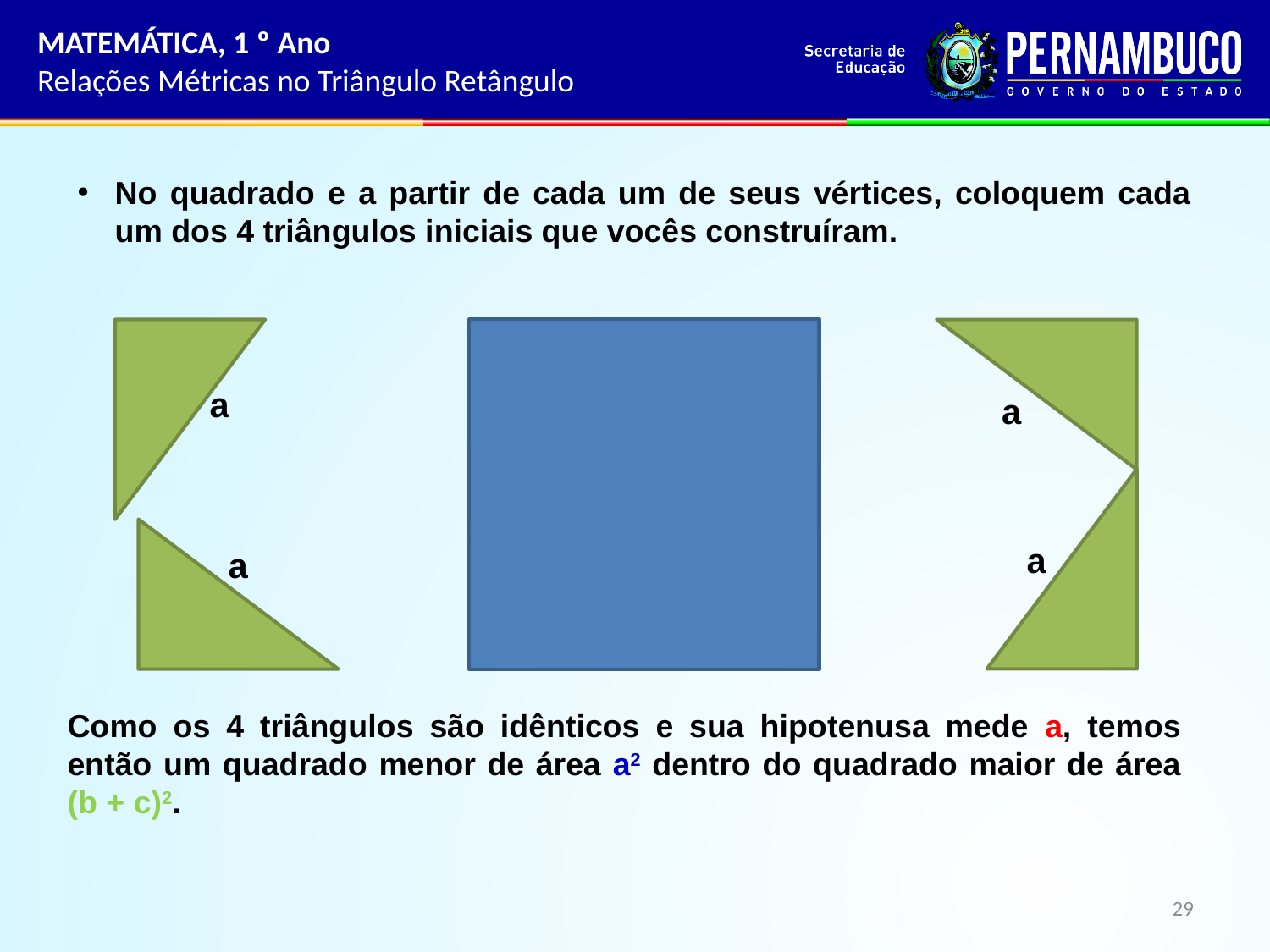

MATEMÁTICA, 1 º Ano
Relações Métricas no Triângulo Retângulo
No quadrado e a partir de cada um de seus vértices, coloquem cada um dos 4 triângulos iniciais que vocês construíram.

a

a

a

a
Como os 4 triângulos são idênticos e sua hipotenusa mede a, temos então um quadrado menor de área a2 dentro do quadrado maior de área (b + c)2.
29